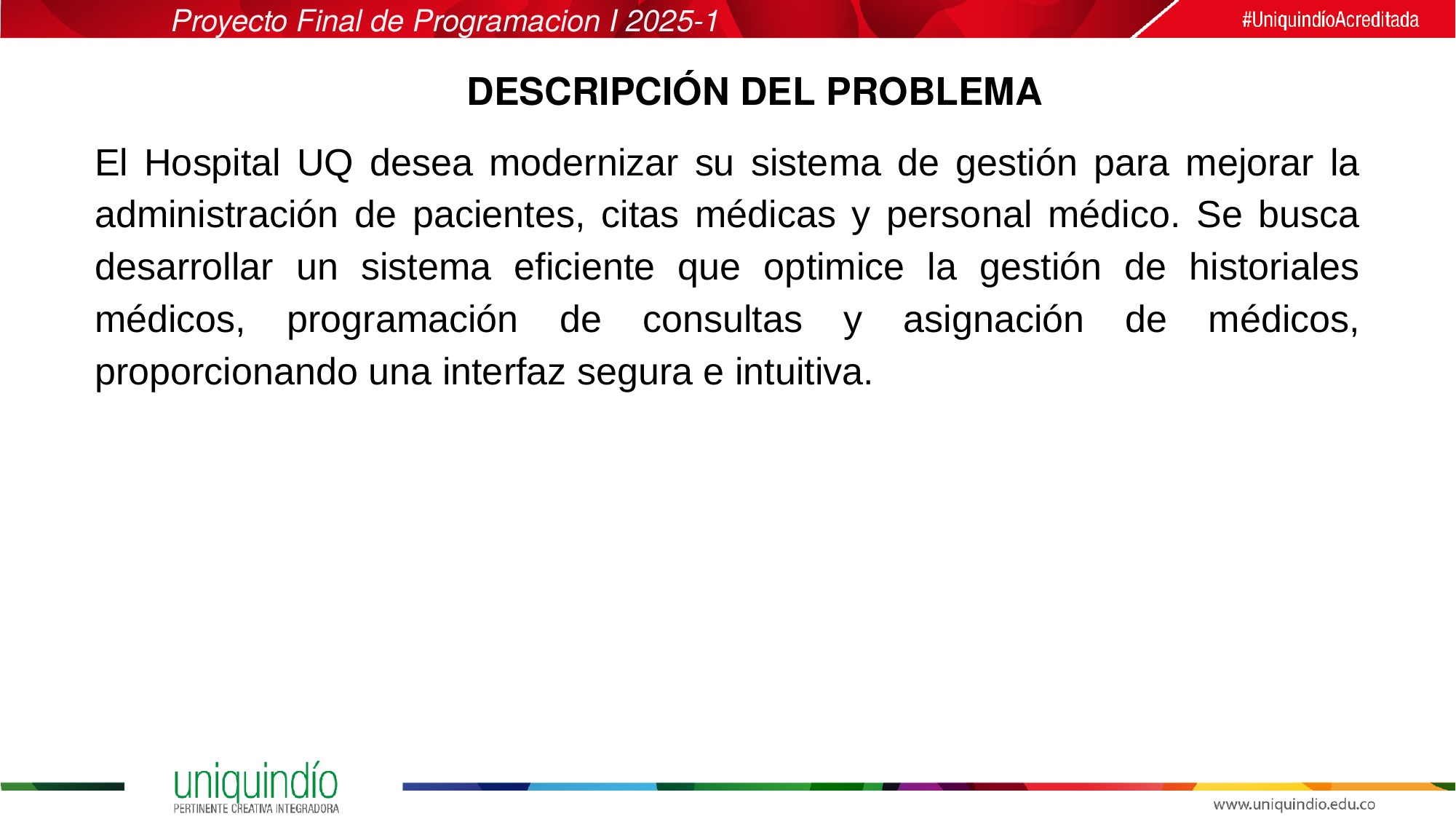

Proyecto Final de Programacion I 2025-1
DESCRIPCIÓN DEL PROBLEMA
El Hospital UQ desea modernizar su sistema de gestión para mejorar la administración de pacientes, citas médicas y personal médico. Se busca desarrollar un sistema eficiente que optimice la gestión de historiales médicos, programación de consultas y asignación de médicos, proporcionando una interfaz segura e intuitiva.